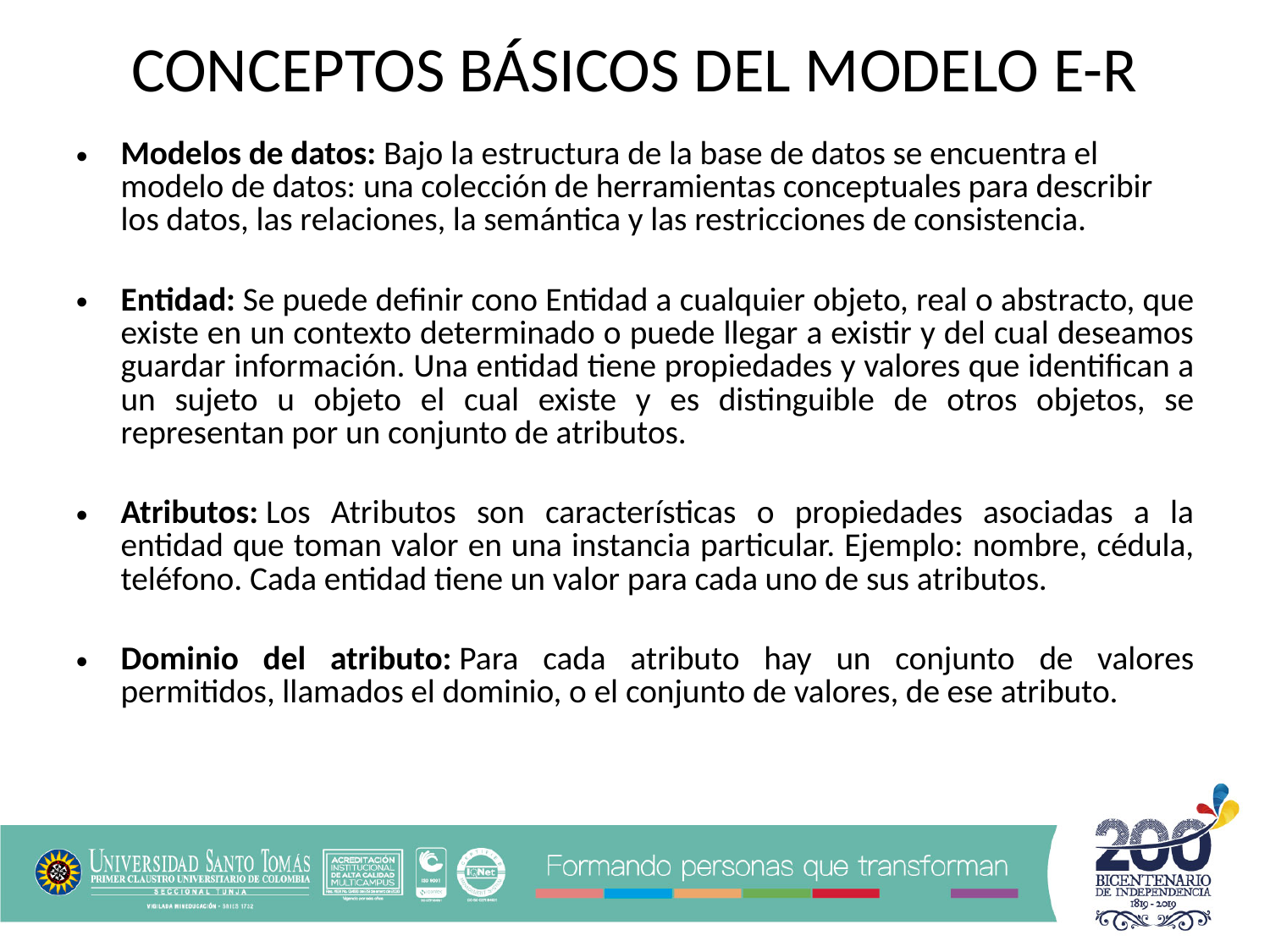

CONCEPTOS BÁSICOS DEL MODELO E-R
Modelos de datos: Bajo la estructura de la base de datos se encuentra el modelo de datos: una colección de herramientas conceptuales para describir los datos, las relaciones, la semántica y las restricciones de consistencia.

Entidad: Se puede definir cono Entidad a cualquier objeto, real o abstracto, que existe en un contexto determinado o puede llegar a existir y del cual deseamos guardar información. Una entidad tiene propiedades y valores que identifican a un sujeto u objeto el cual existe y es distinguible de otros objetos, se representan por un conjunto de atributos.

Atributos: Los Atributos son características o propiedades asociadas a la entidad que toman valor en una instancia particular. Ejemplo: nombre, cédula, teléfono. Cada entidad tiene un valor para cada uno de sus atributos.

Dominio del atributo: Para cada atributo hay un conjunto de valores permitidos, llamados el dominio, o el conjunto de valores, de ese atributo.